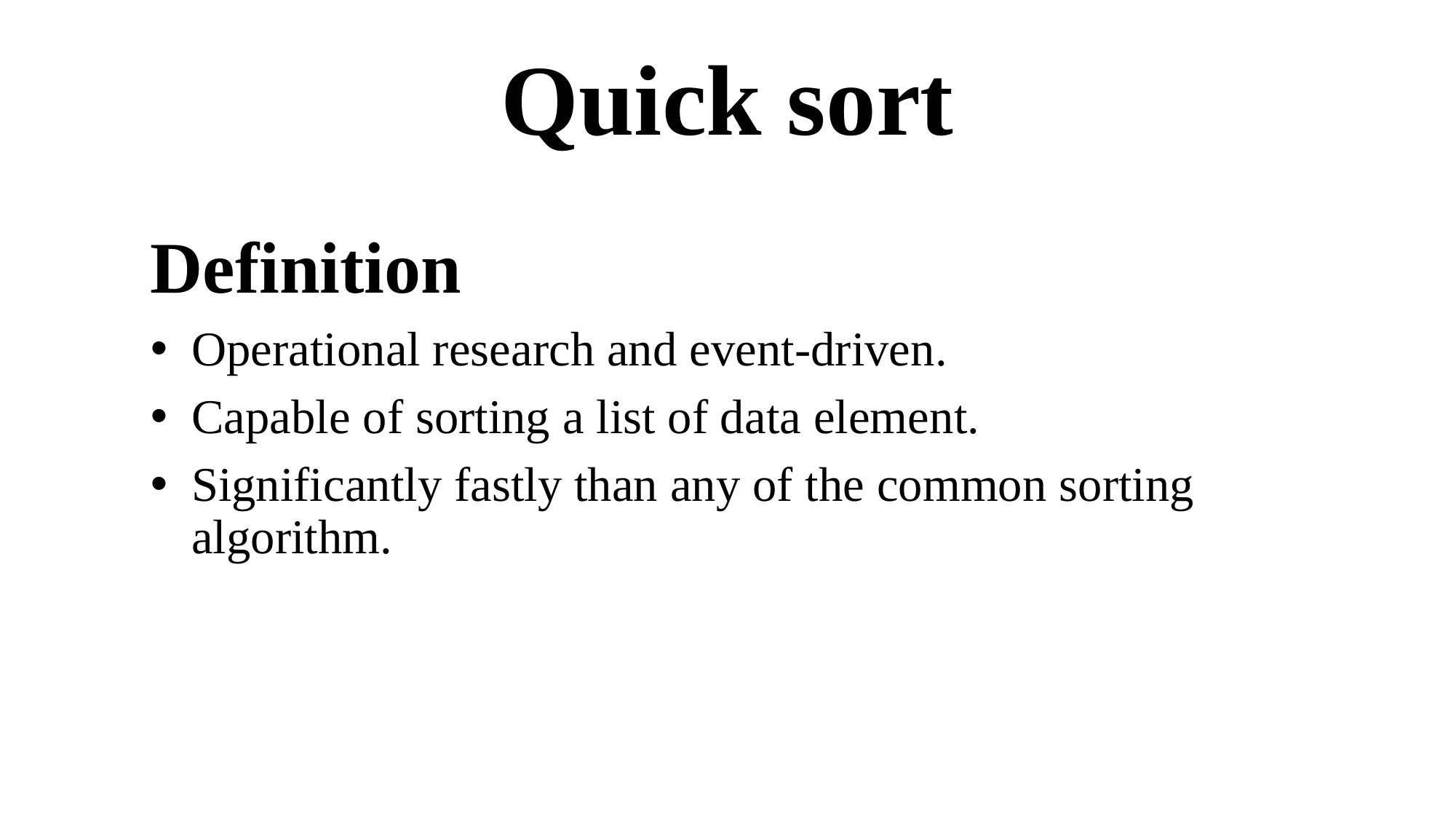

# Quick sort
Definition
Operational research and event-driven.
Capable of sorting a list of data element.
Significantly fastly than any of the common sorting algorithm.